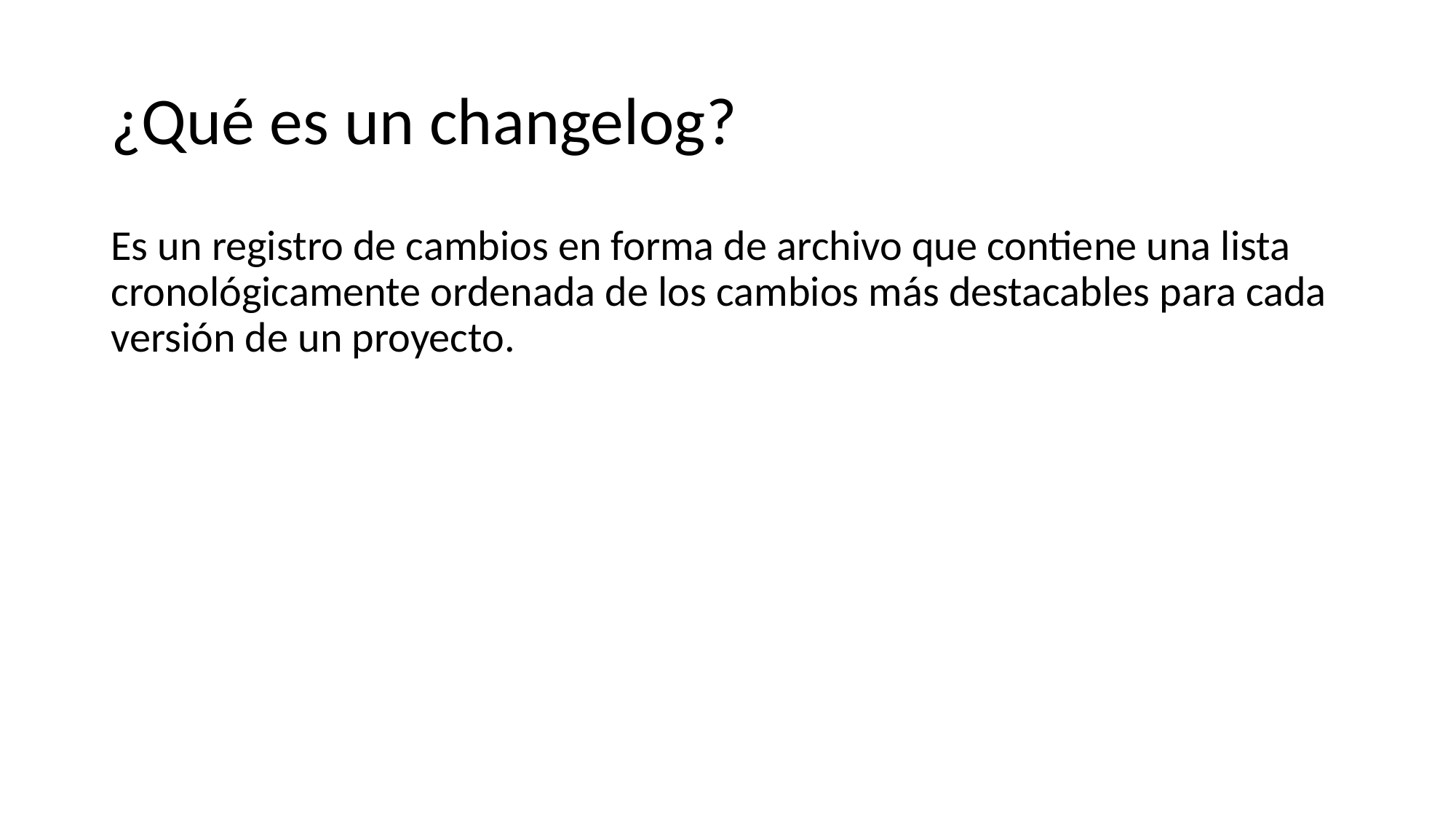

# ¿Qué es un changelog?
Es un registro de cambios en forma de archivo que contiene una lista cronológicamente ordenada de los cambios más destacables para cada versión de un proyecto.